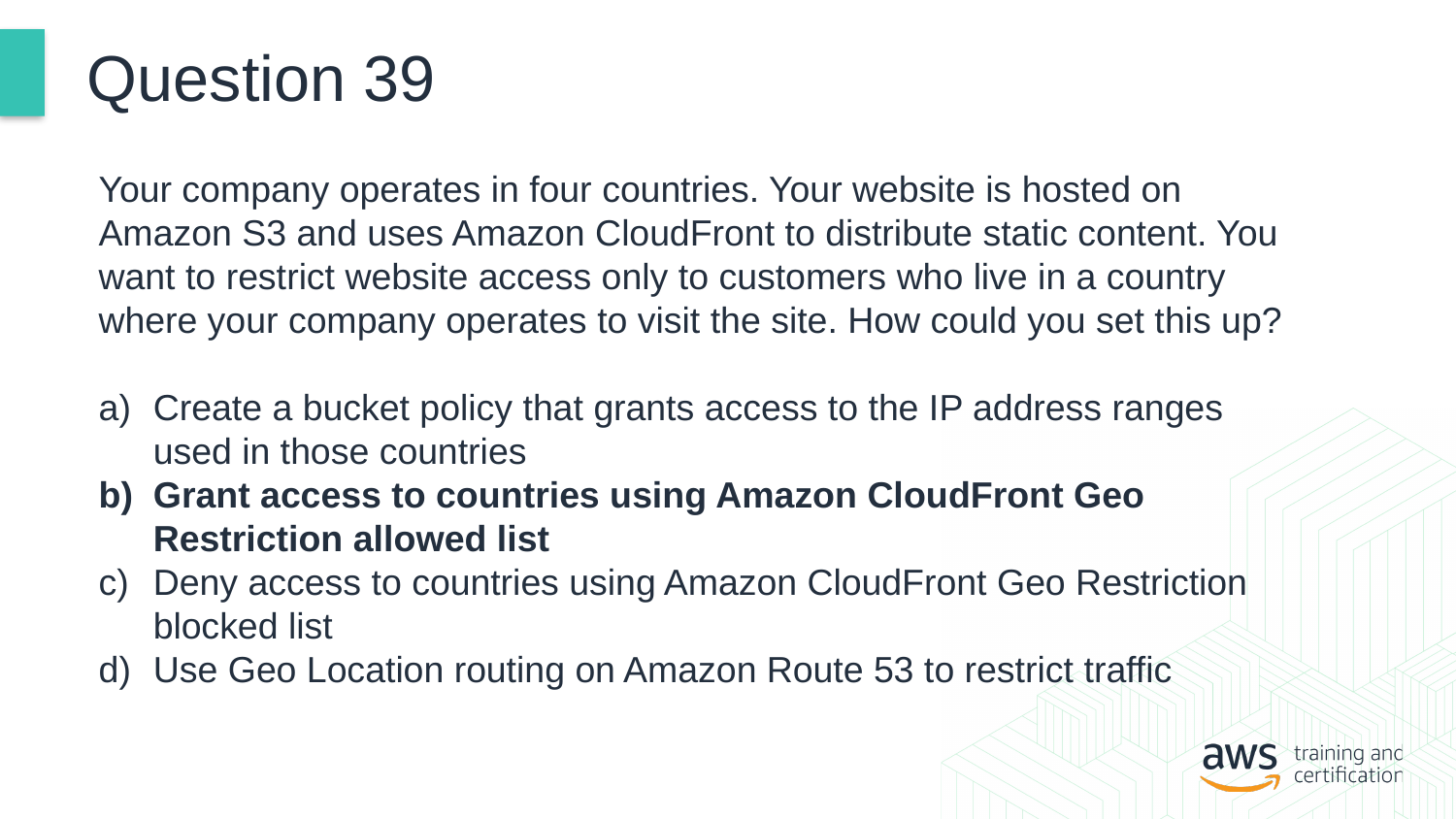

# Question 39
Your company operates in four countries. Your website is hosted on Amazon S3 and uses Amazon CloudFront to distribute static content. You want to restrict website access only to customers who live in a country where your company operates to visit the site. How could you set this up?

Create a bucket policy that grants access to the IP address ranges used in those countries
Grant access to countries using Amazon CloudFront Geo Restriction allowed list
Deny access to countries using Amazon CloudFront Geo Restriction blocked list
Use Geo Location routing on Amazon Route 53 to restrict traffic